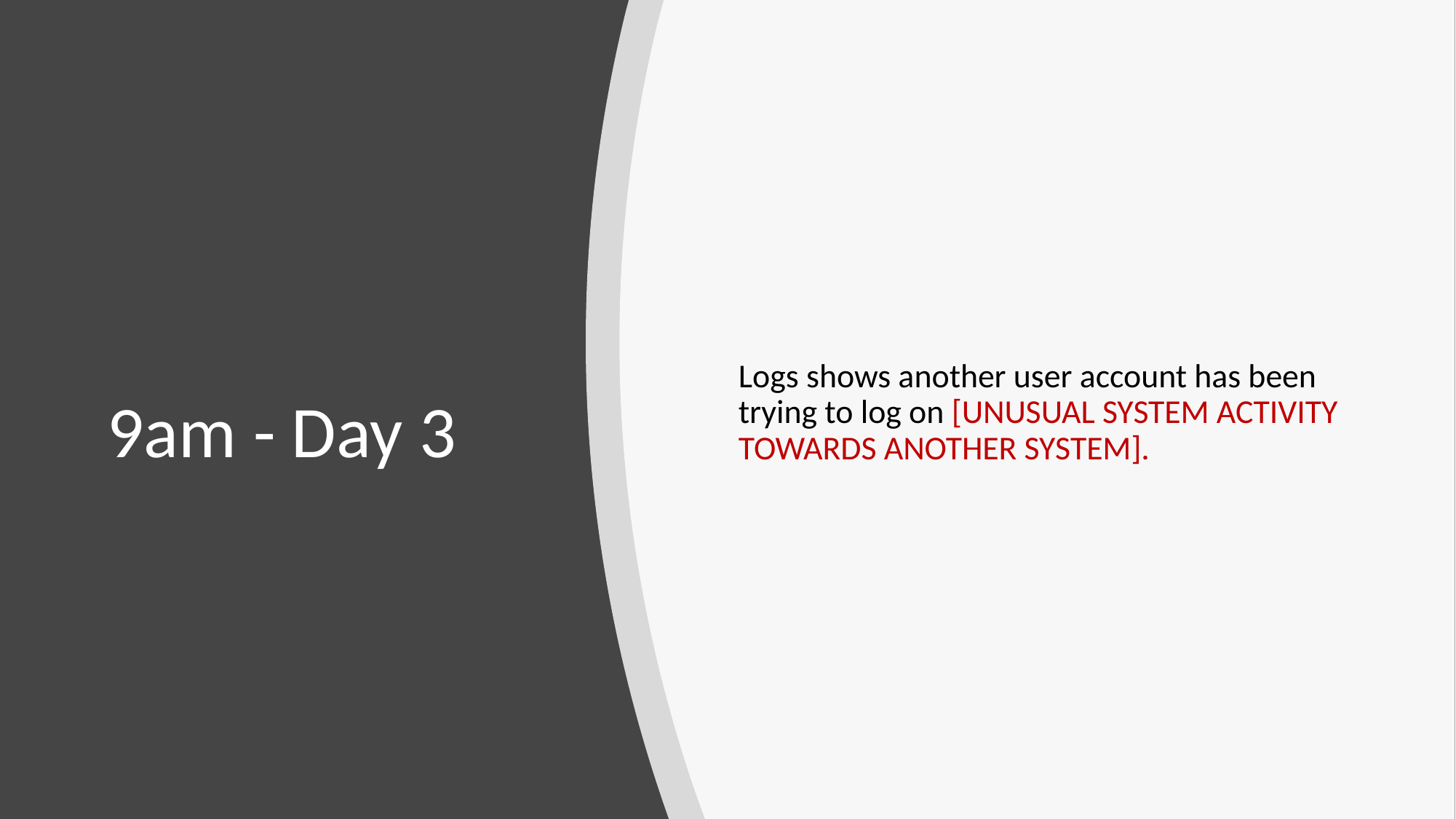

Logs shows another user account has been trying to log on [UNUSUAL SYSTEM ACTIVITY TOWARDS ANOTHER SYSTEM].

# 9am - Day 3